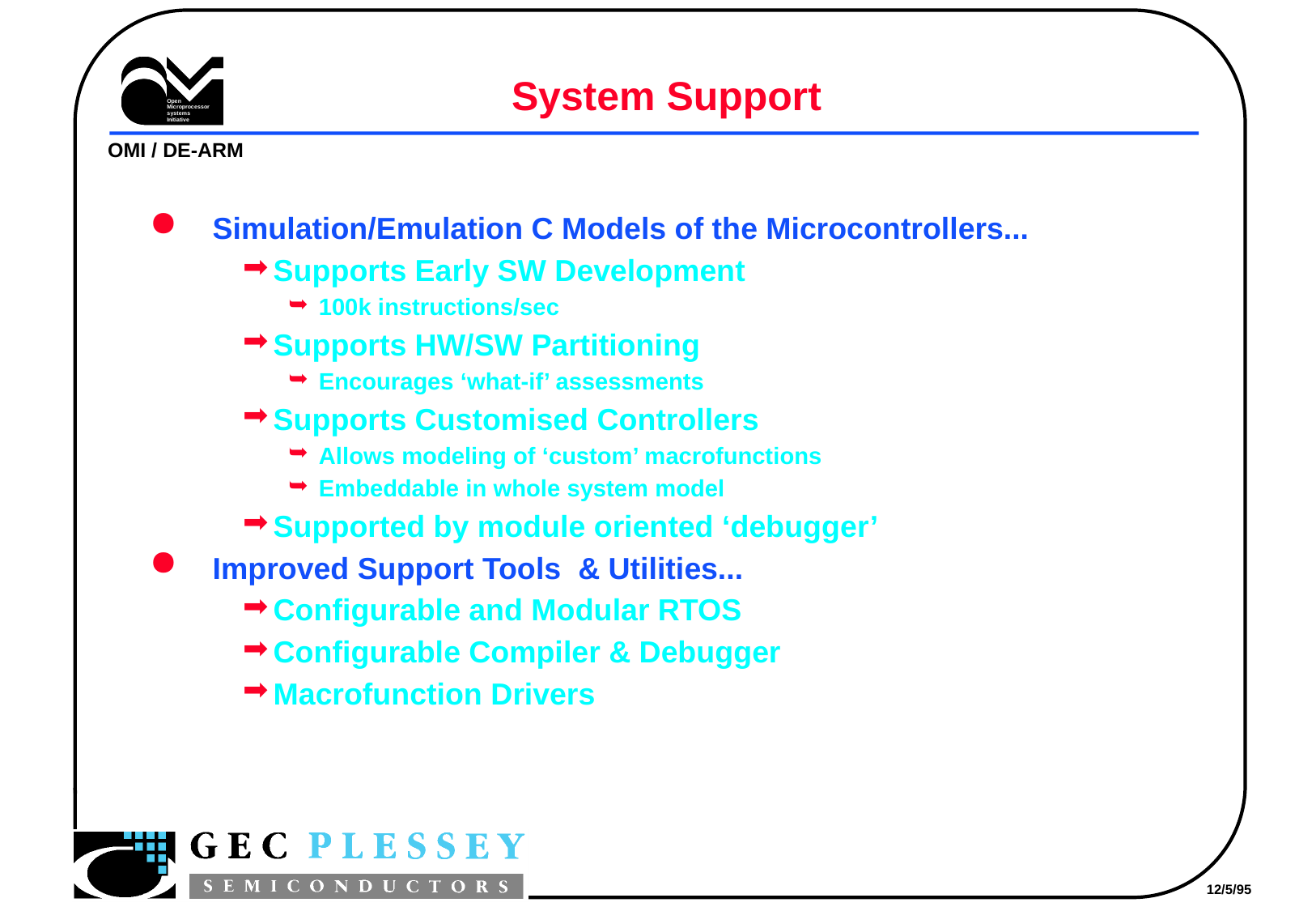

# System Support
Simulation/Emulation C Models of the Microcontrollers...
Supports Early SW Development
100k instructions/sec
Supports HW/SW Partitioning
Encourages ‘what-if’ assessments
Supports Customised Controllers
Allows modeling of ‘custom’ macrofunctions
Embeddable in whole system model
Supported by module oriented ‘debugger’
Improved Support Tools  & Utilities...
Configurable and Modular RTOS
Configurable Compiler & Debugger
Macrofunction Drivers